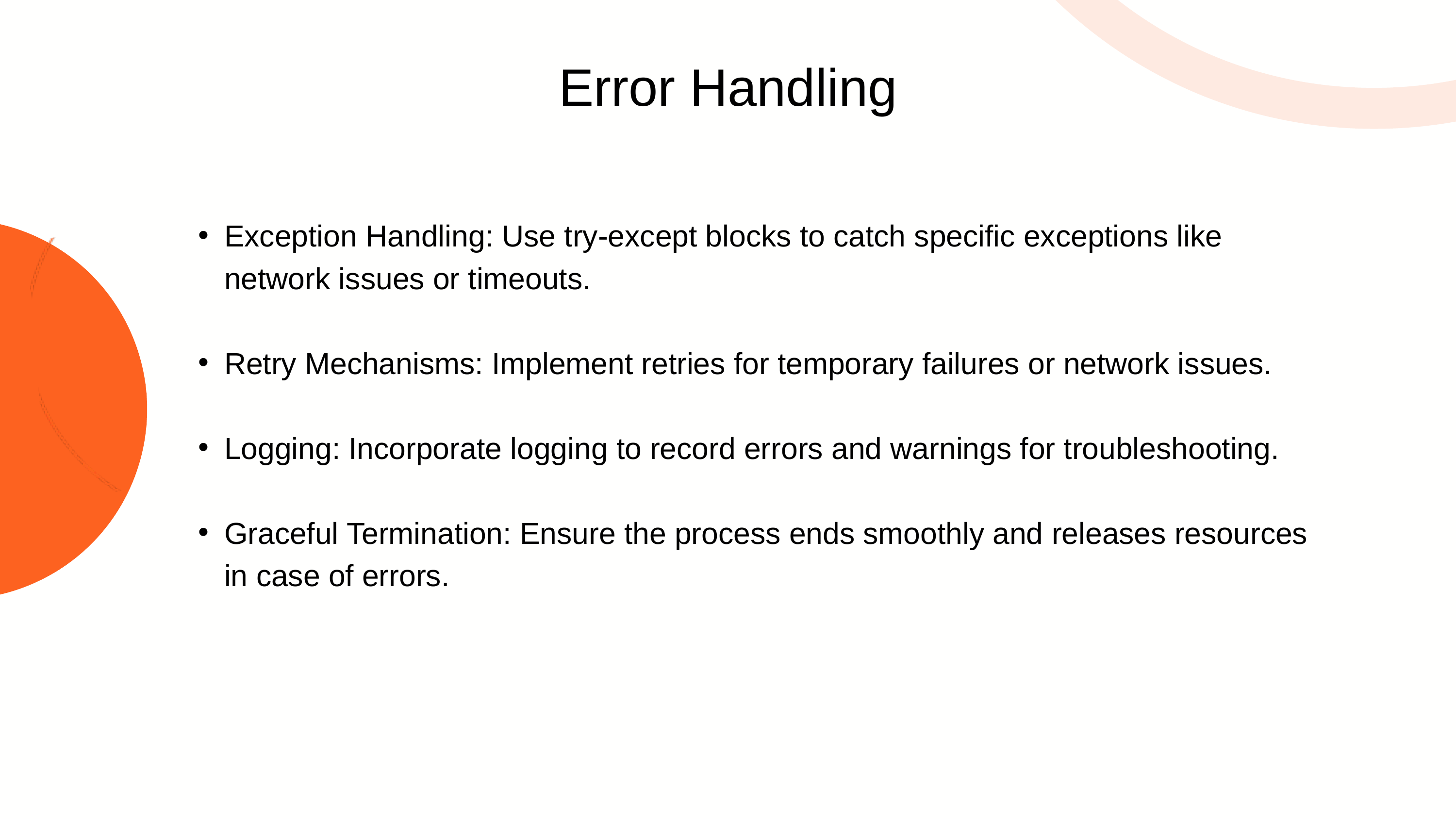

Error Handling
Exception Handling: Use try-except blocks to catch specific exceptions like network issues or timeouts.

Retry Mechanisms: Implement retries for temporary failures or network issues.

Logging: Incorporate logging to record errors and warnings for troubleshooting.

Graceful Termination: Ensure the process ends smoothly and releases resources in case of errors.